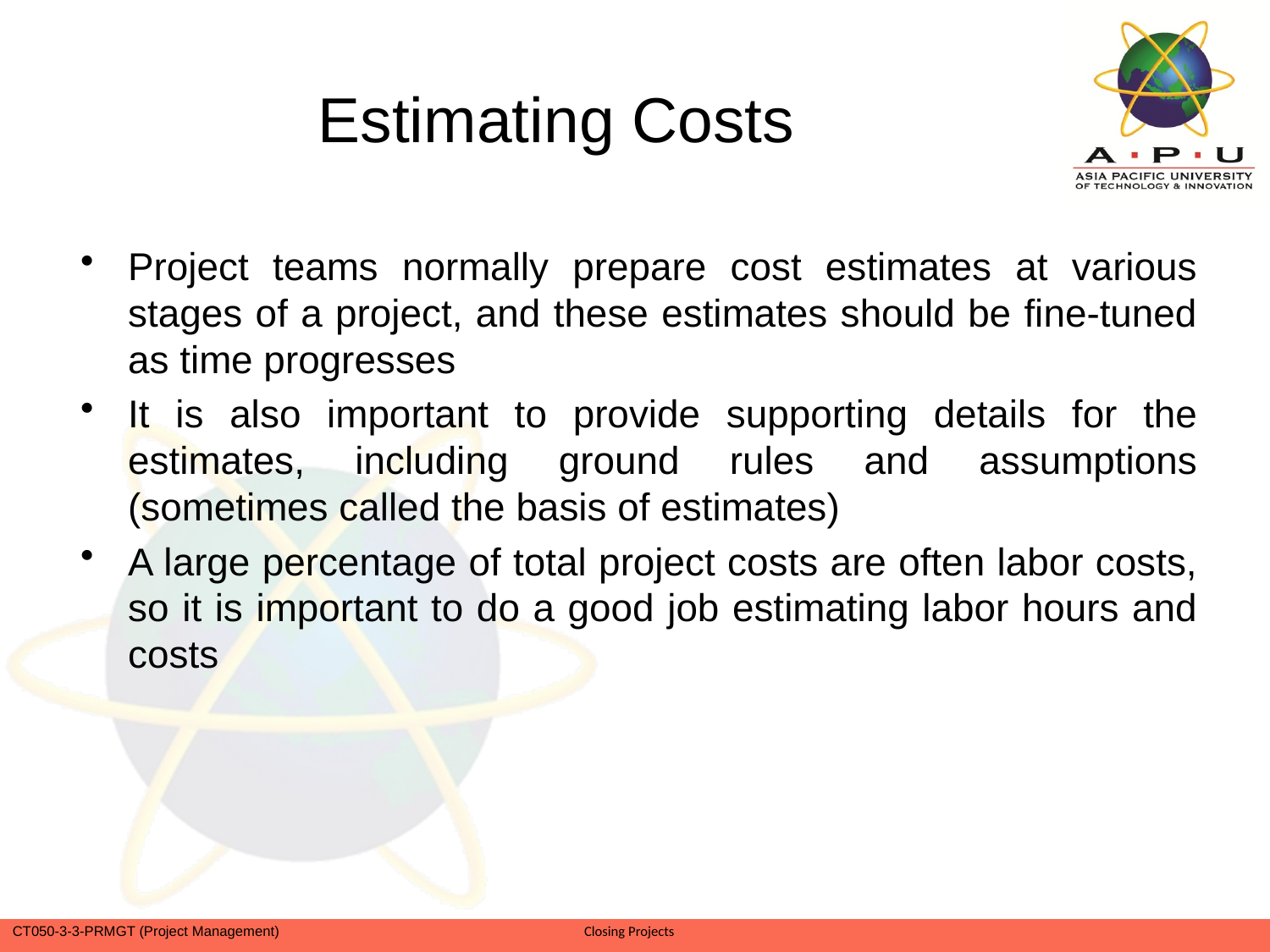

# Estimating Costs
Project teams normally prepare cost estimates at various stages of a project, and these estimates should be fine-tuned as time progresses
It is also important to provide supporting details for the estimates, including ground rules and assumptions (sometimes called the basis of estimates)
A large percentage of total project costs are often labor costs, so it is important to do a good job estimating labor hours and costs